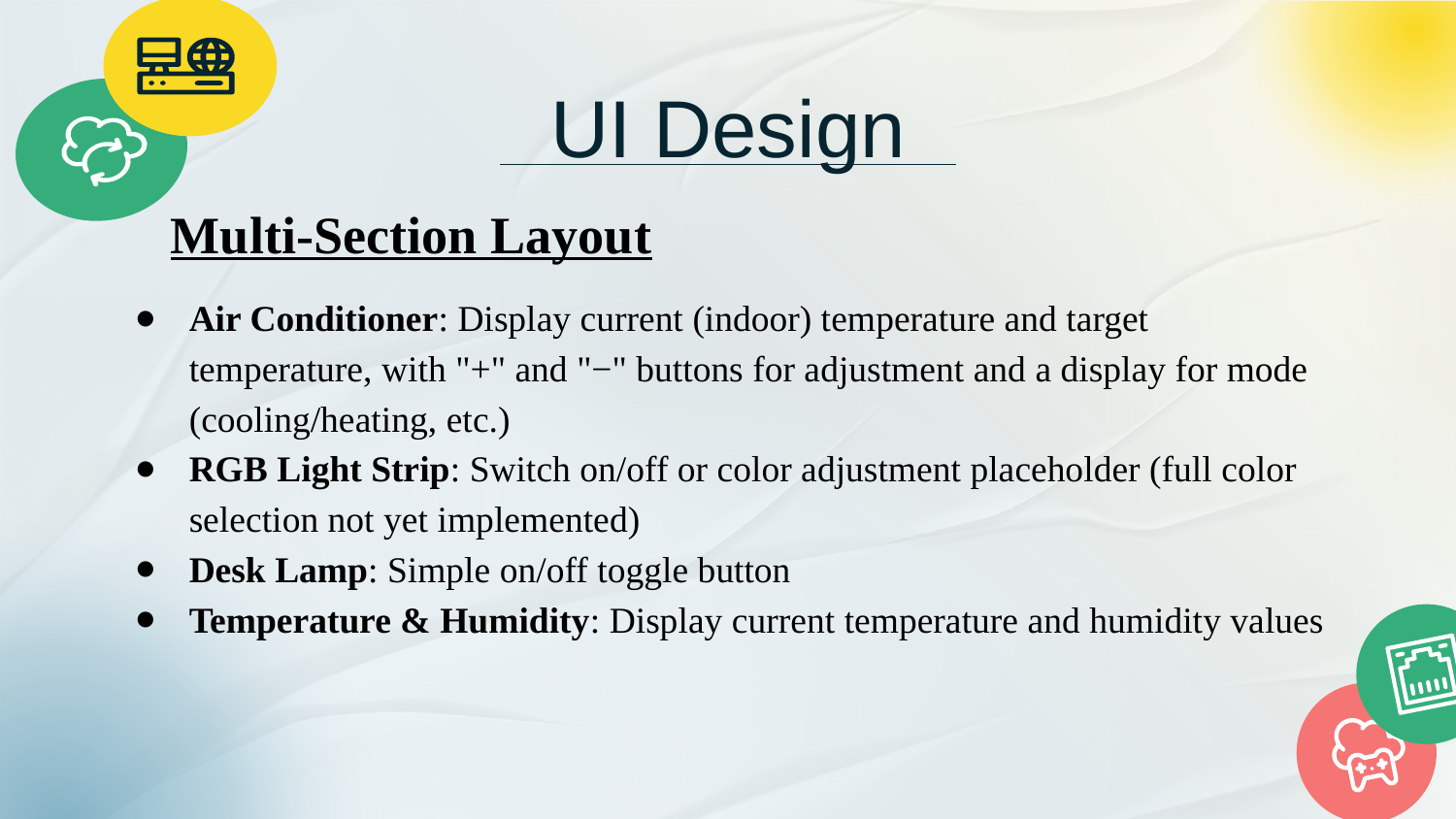

# UI Design

Multi-Section Layout
Air Conditioner: Display current (indoor) temperature and target temperature, with "+" and "−" buttons for adjustment and a display for mode (cooling/heating, etc.)
RGB Light Strip: Switch on/off or color adjustment placeholder (full color selection not yet implemented)
Desk Lamp: Simple on/off toggle button
Temperature & Humidity: Display current temperature and humidity values